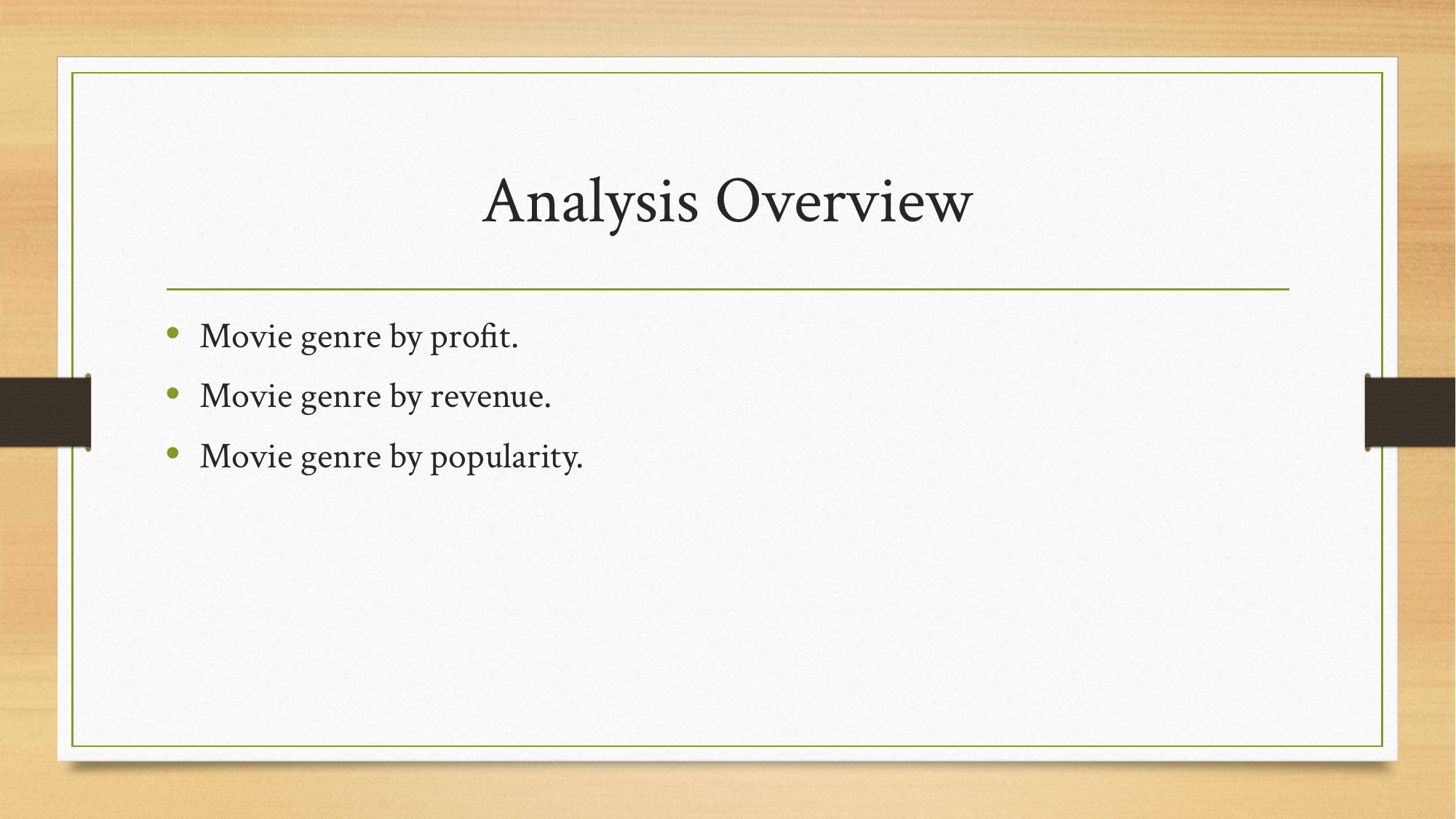

# Analysis Overview
Movie genre by profit.
Movie genre by revenue.
Movie genre by popularity.